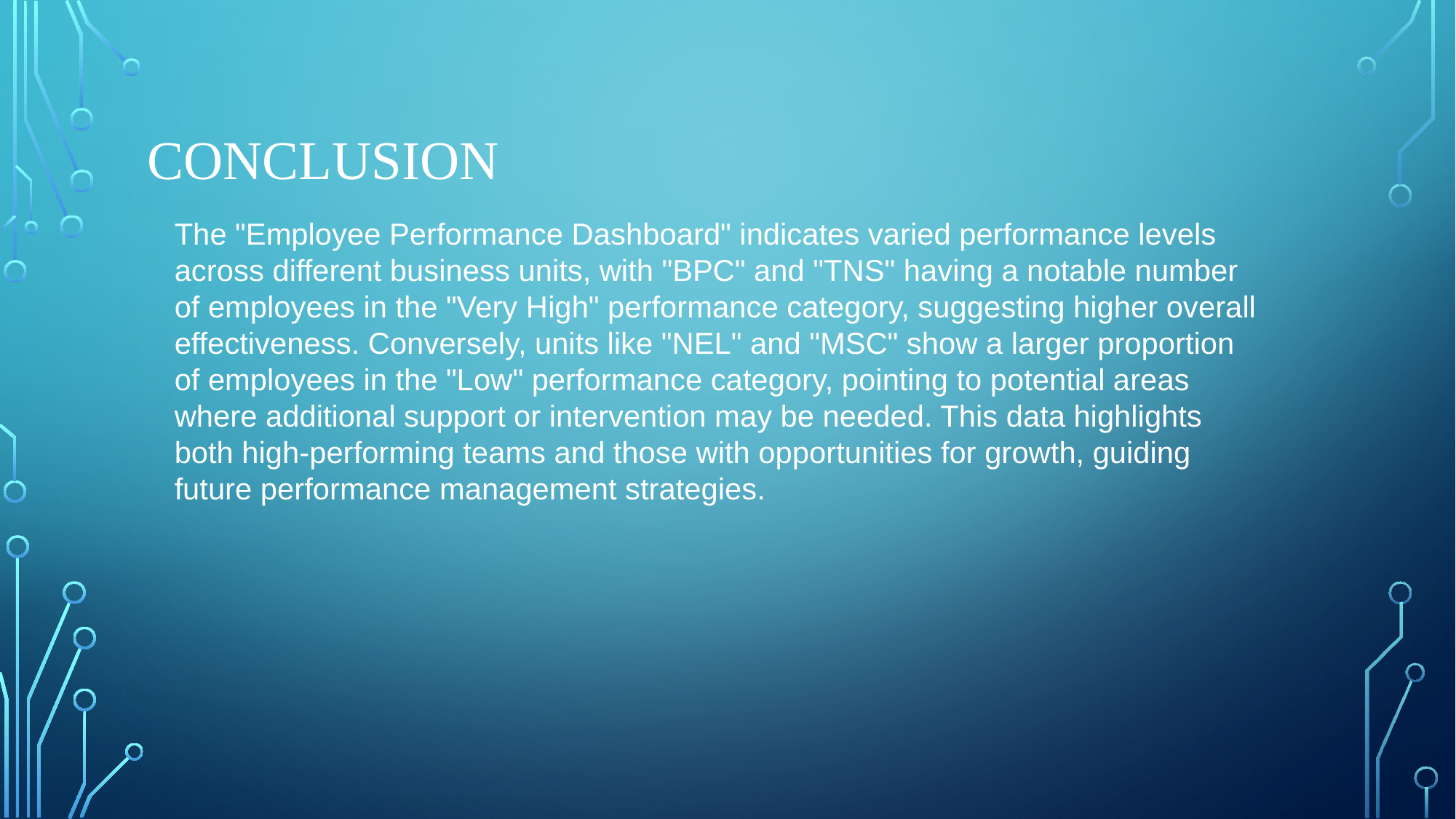

# conclusion
The "Employee Performance Dashboard" indicates varied performance levels across different business units, with "BPC" and "TNS" having a notable number of employees in the "Very High" performance category, suggesting higher overall effectiveness. Conversely, units like "NEL" and "MSC" show a larger proportion of employees in the "Low" performance category, pointing to potential areas where additional support or intervention may be needed. This data highlights both high-performing teams and those with opportunities for growth, guiding future performance management strategies.